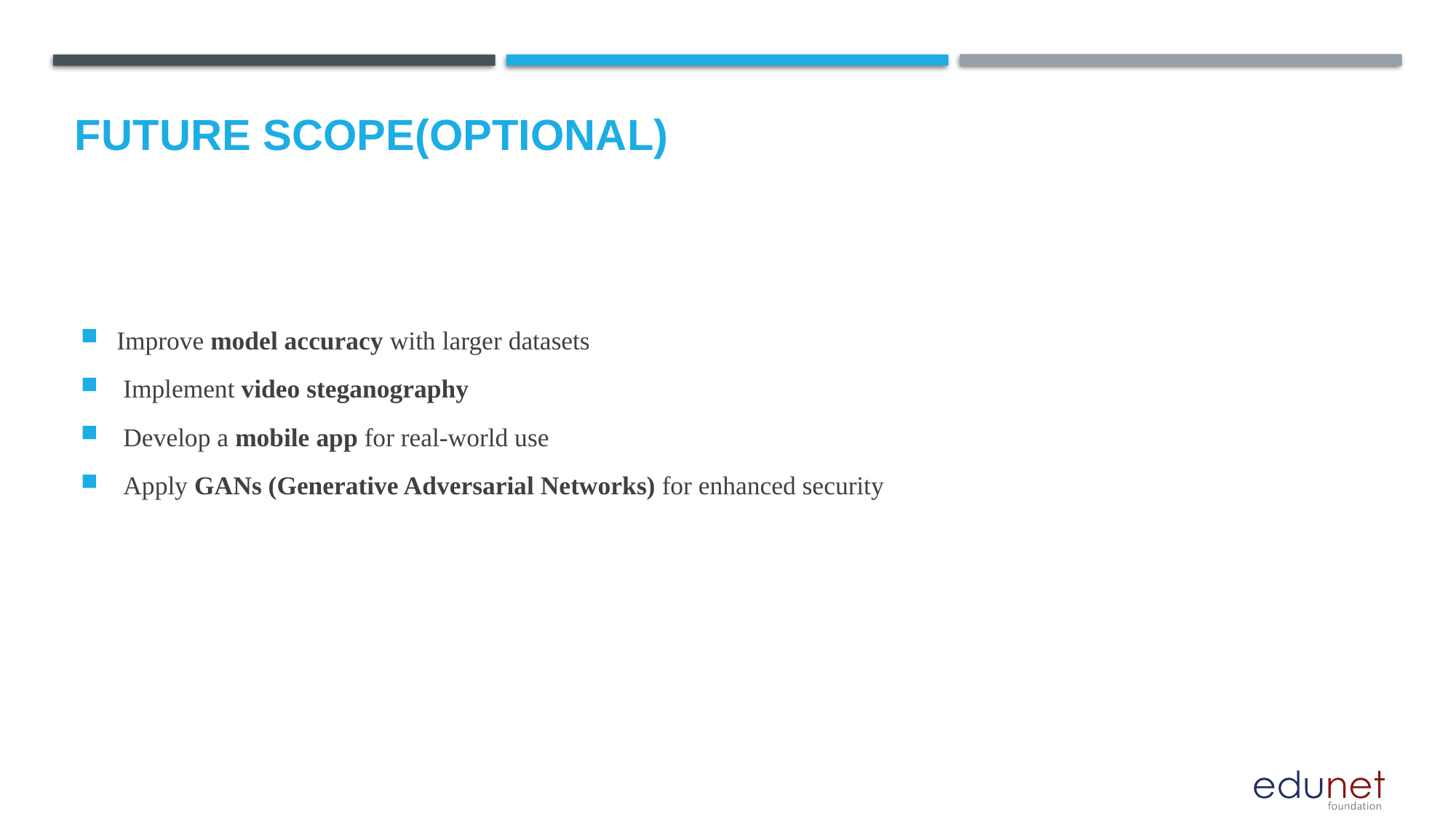

Future scope(optional)
Improve model accuracy with larger datasets
 Implement video steganography
 Develop a mobile app for real-world use
 Apply GANs (Generative Adversarial Networks) for enhanced security